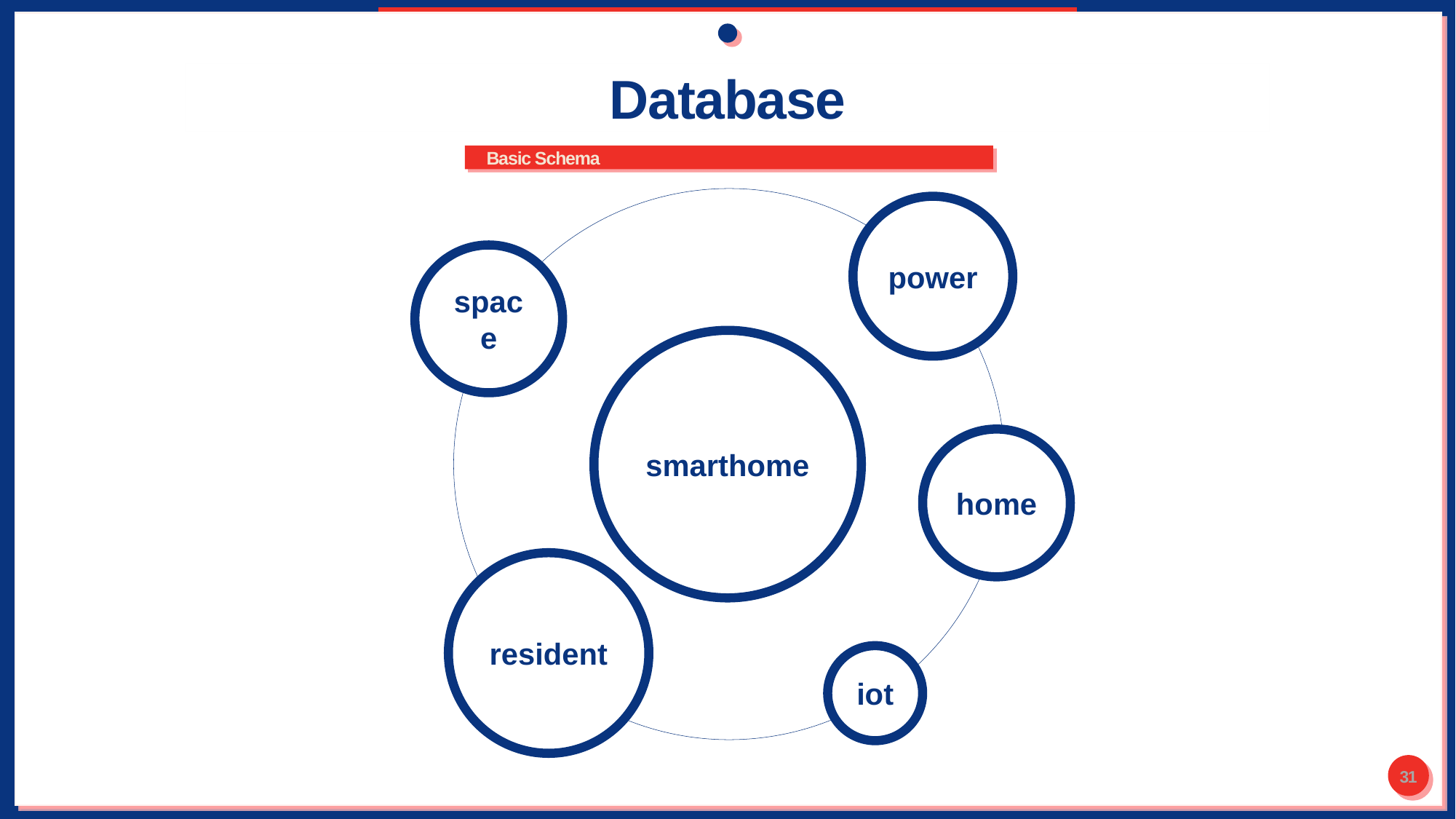

# Database
Basic Schema

power
space
smarthome
home
resident
iot
31